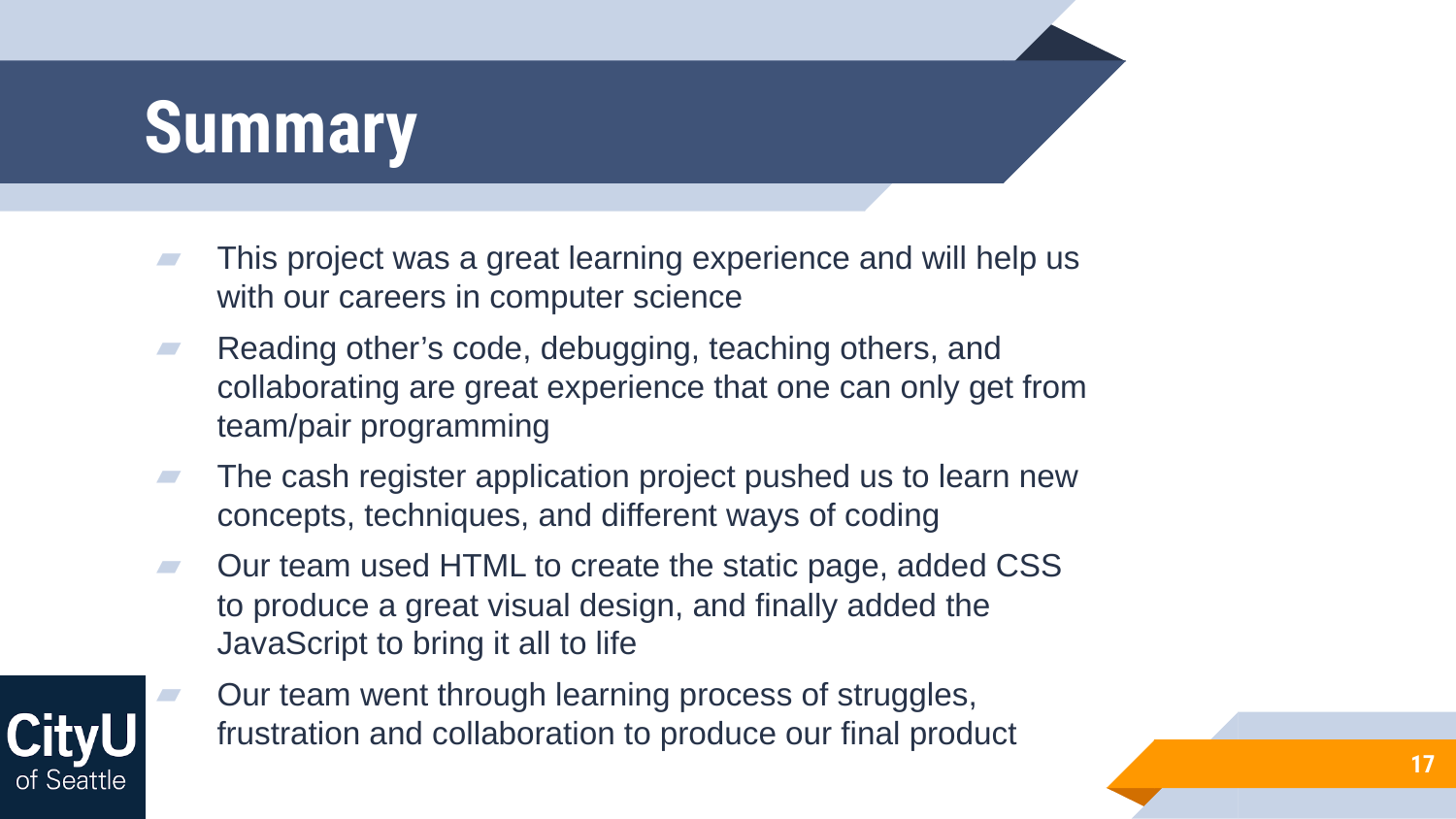

# Summary
This project was a great learning experience and will help us with our careers in computer science
Reading other’s code, debugging, teaching others, and collaborating are great experience that one can only get from team/pair programming
The cash register application project pushed us to learn new concepts, techniques, and different ways of coding
Our team used HTML to create the static page, added CSS to produce a great visual design, and finally added the JavaScript to bring it all to life
Our team went through learning process of struggles, frustration and collaboration to produce our final product
17